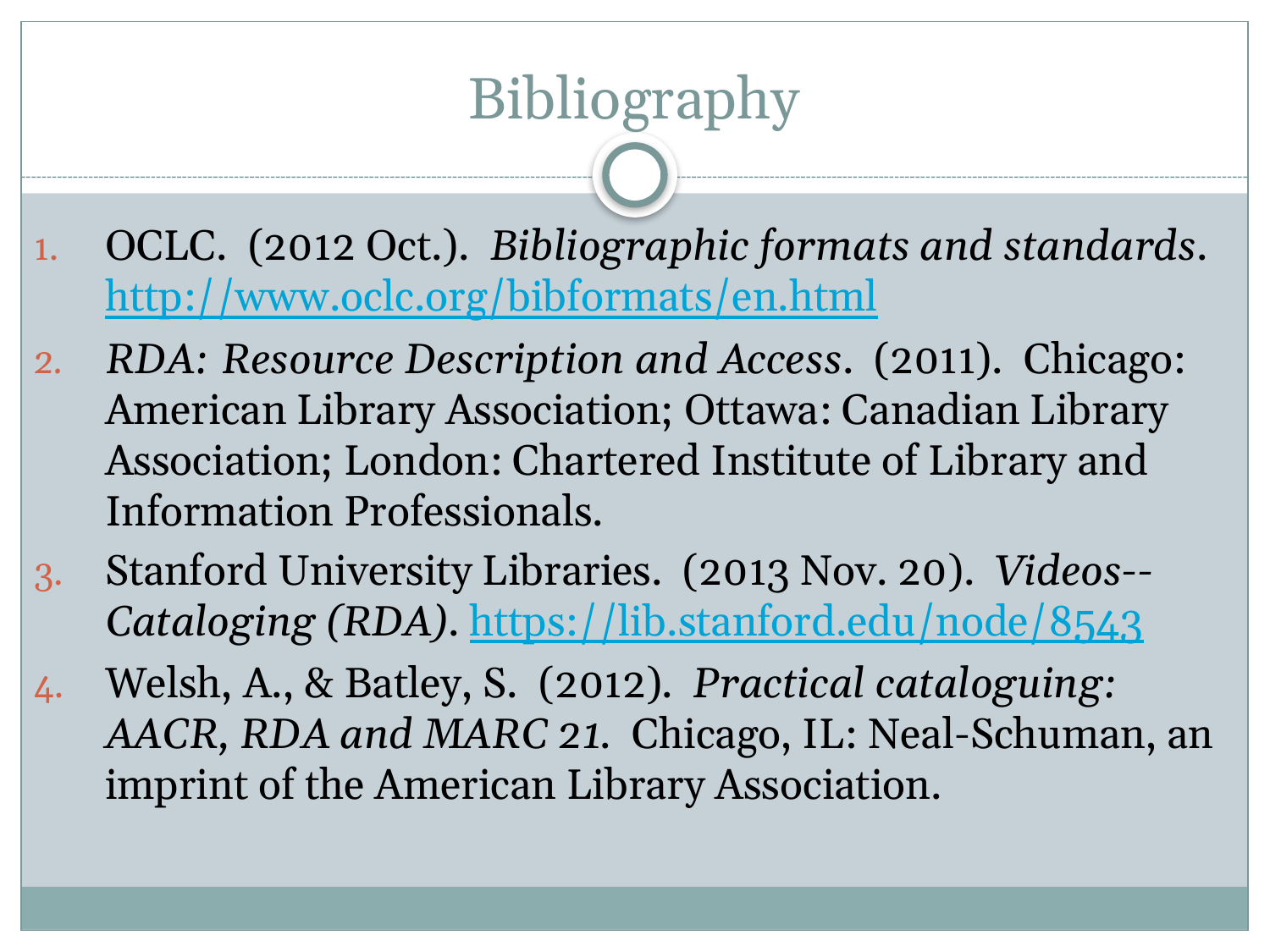

# Bibliography
OCLC.  (2012 Oct.).  Bibliographic formats and standards. http://www.oclc.org/bibformats/en.html
RDA: Resource Description and Access.  (2011).  Chicago: American Library Association; Ottawa: Canadian Library Association; London: Chartered Institute of Library and Information Professionals.
Stanford University Libraries.  (2013 Nov. 20).  Videos--Cataloging (RDA). https://lib.stanford.edu/node/8543
Welsh, A., & Batley, S.  (2012).  Practical cataloguing: AACR, RDA and MARC 21.  Chicago, IL: Neal-Schuman, an imprint of the American Library Association.